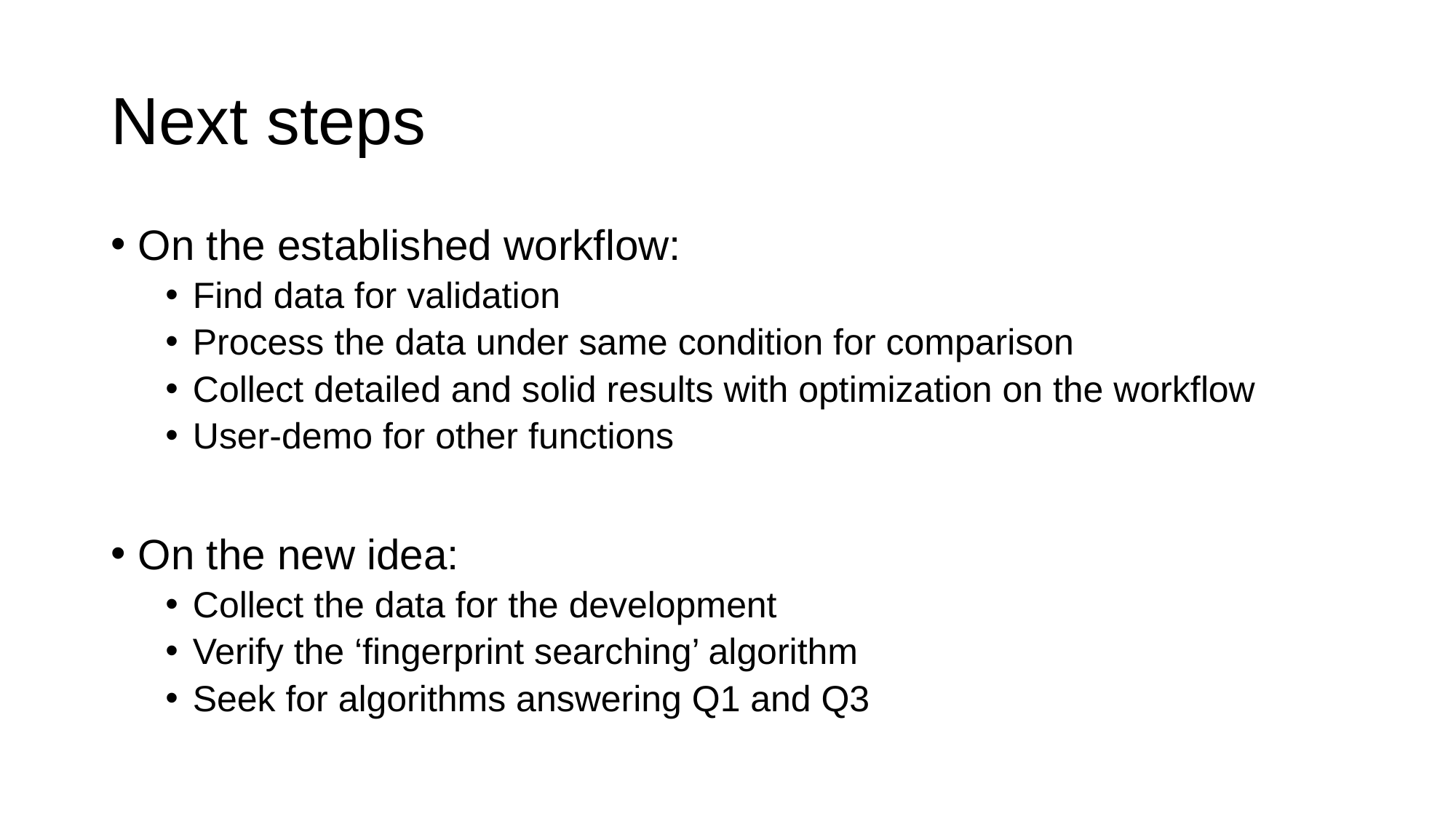

# Next steps
On the established workflow:
Find data for validation
Process the data under same condition for comparison
Collect detailed and solid results with optimization on the workflow
User-demo for other functions

On the new idea:
Collect the data for the development
Verify the ‘fingerprint searching’ algorithm
Seek for algorithms answering Q1 and Q3